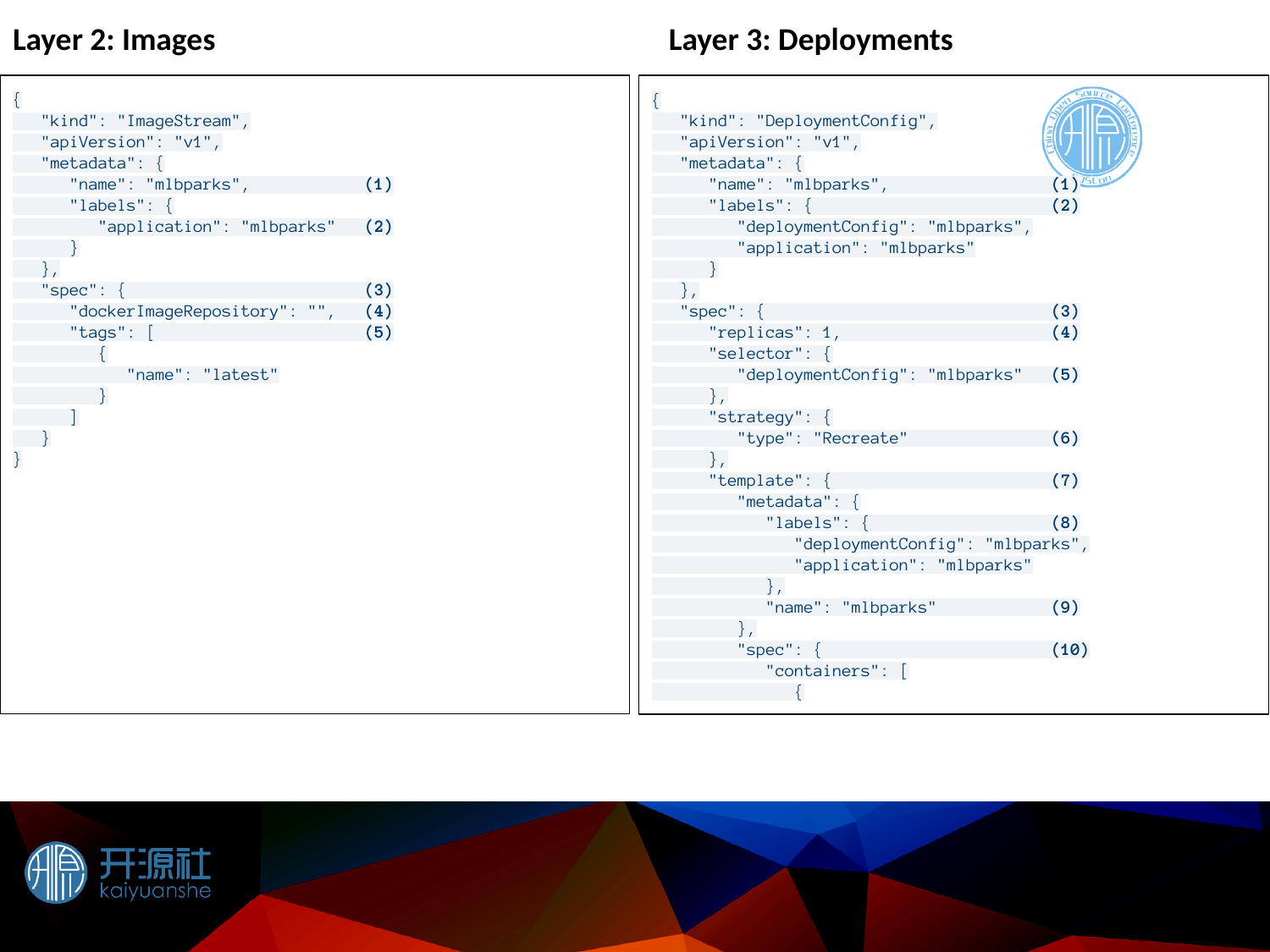

Layer 2: Images
Layer 3: Deployments
{
   "kind": "ImageStream",
   "apiVersion": "v1",
   "metadata": {
      "name": "mlbparks",            (1)
      "labels": {
         "application": "mlbparks"   (2)
      }
   },
   "spec": {                         (3)
      "dockerImageRepository": "",   (4)
      "tags": [                      (5)
         {
            "name": "latest"
         }
      ]
   }
}
{
   "kind": "DeploymentConfig",
   "apiVersion": "v1",
   "metadata": {
      "name": "mlbparks",                 (1)
      "labels": {                         (2)
         "deploymentConfig": "mlbparks",
         "application": "mlbparks"
      }
   },
   "spec": {                              (3)
      "replicas": 1,                      (4)
      "selector": {
         "deploymentConfig": "mlbparks"   (5)
      },
      "strategy": {
         "type": "Recreate"               (6)
      },
      "template": {                       (7)
         "metadata": {
            "labels": {                   (8)
               "deploymentConfig": "mlbparks",
               "application": "mlbparks"
            },
            "name": "mlbparks"            (9)
         },
         "spec": {                        (10)
            "containers": [
               {